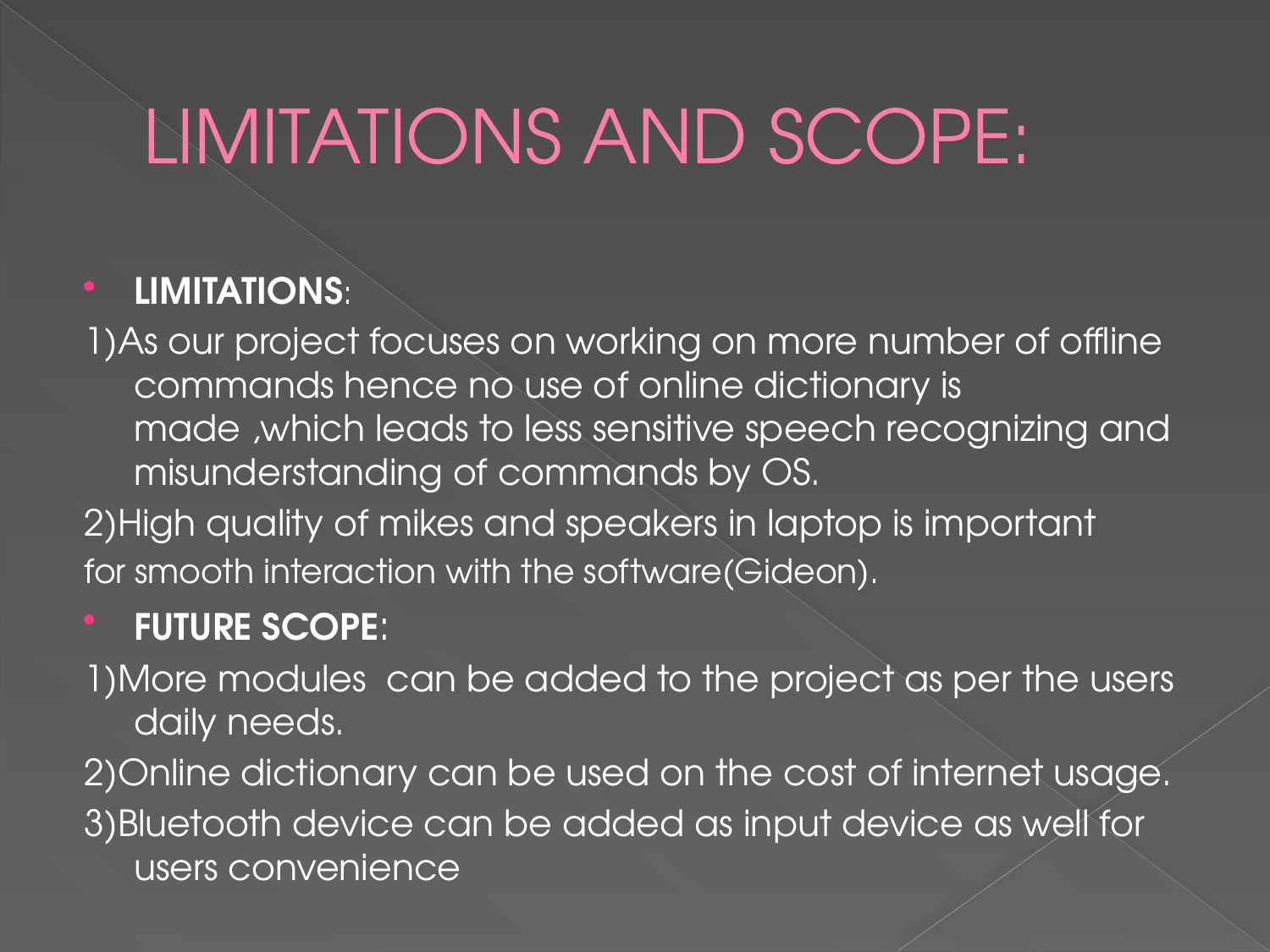

# LIMITATIONS AND SCOPE:
LIMITATIONS:
1)As our project focuses on working on more number of offline commands hence no use of online dictionary is made ,which leads to less sensitive speech recognizing and misunderstanding of commands by OS.
2)High quality of mikes and speakers in laptop is important
for smooth interaction with the software(Gideon).
FUTURE SCOPE:
1)More modules  can be added to the project as per the users daily needs.
2)Online dictionary can be used on the cost of internet usage.
3)Bluetooth device can be added as input device as well for users convenience